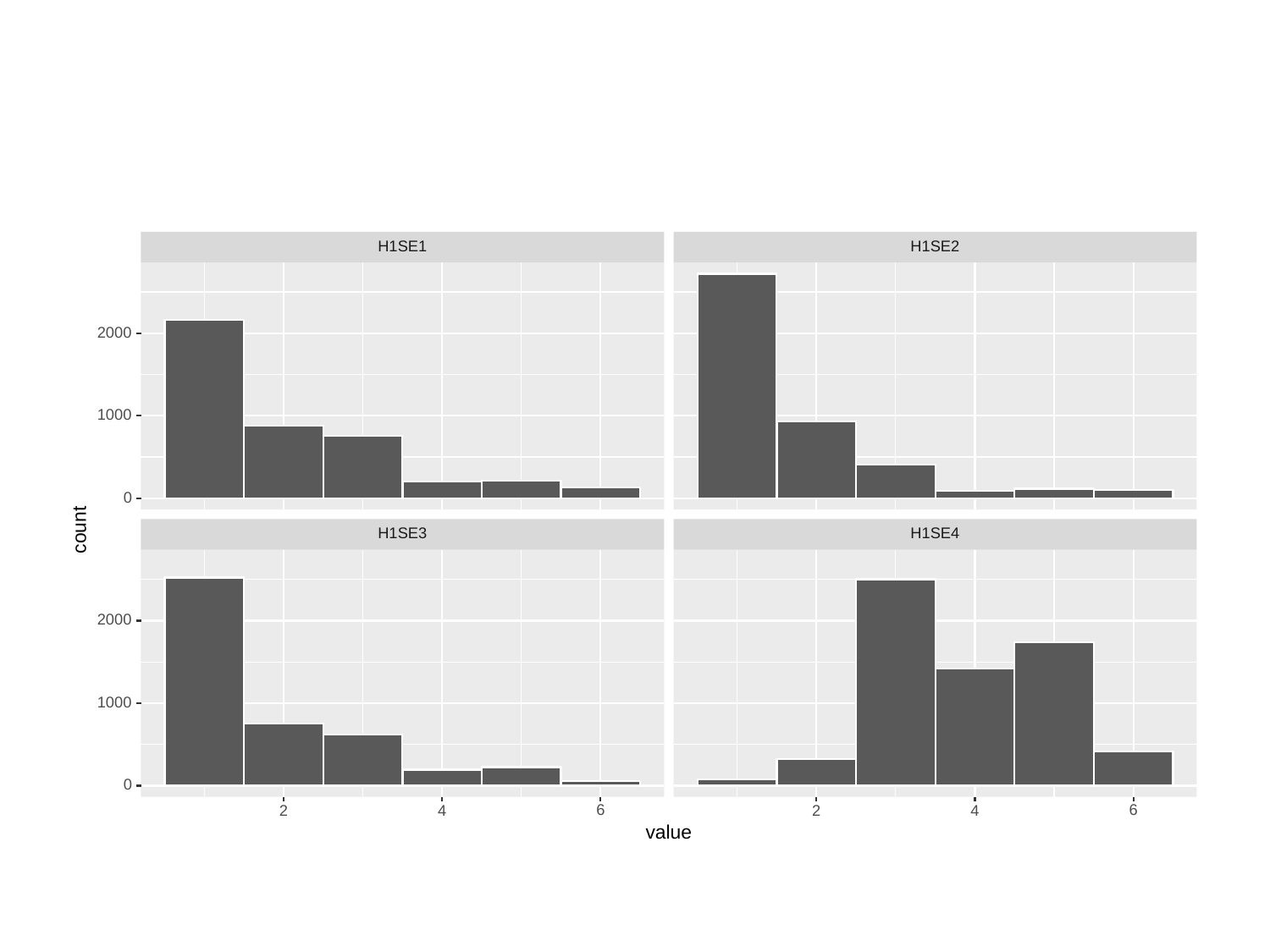

H1SE1
H1SE2

2000

1000

0

count
H1SE3
H1SE4

2000

1000

0

6
6
2
2
4
4
value